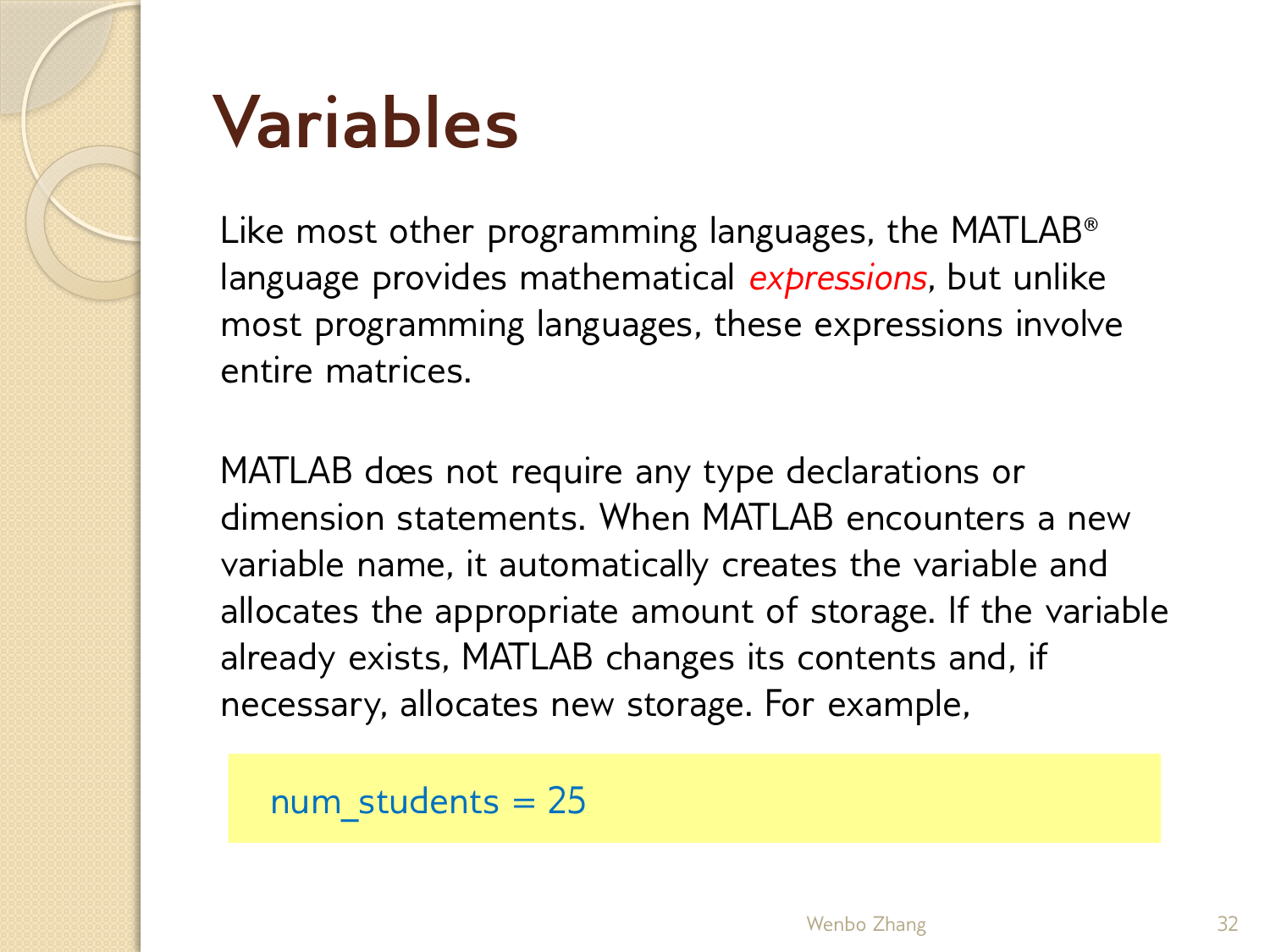

# Variables
Like most other programming languages, the MATLAB® language provides mathematical expressions, but unlike most programming languages, these expressions involve entire matrices.
MATLAB does not require any type declarations or dimension statements. When MATLAB encounters a new variable name, it automatically creates the variable and allocates the appropriate amount of storage. If the variable already exists, MATLAB changes its contents and, if necessary, allocates new storage. For example,

num_students = 25
Wenbo Zhang
32